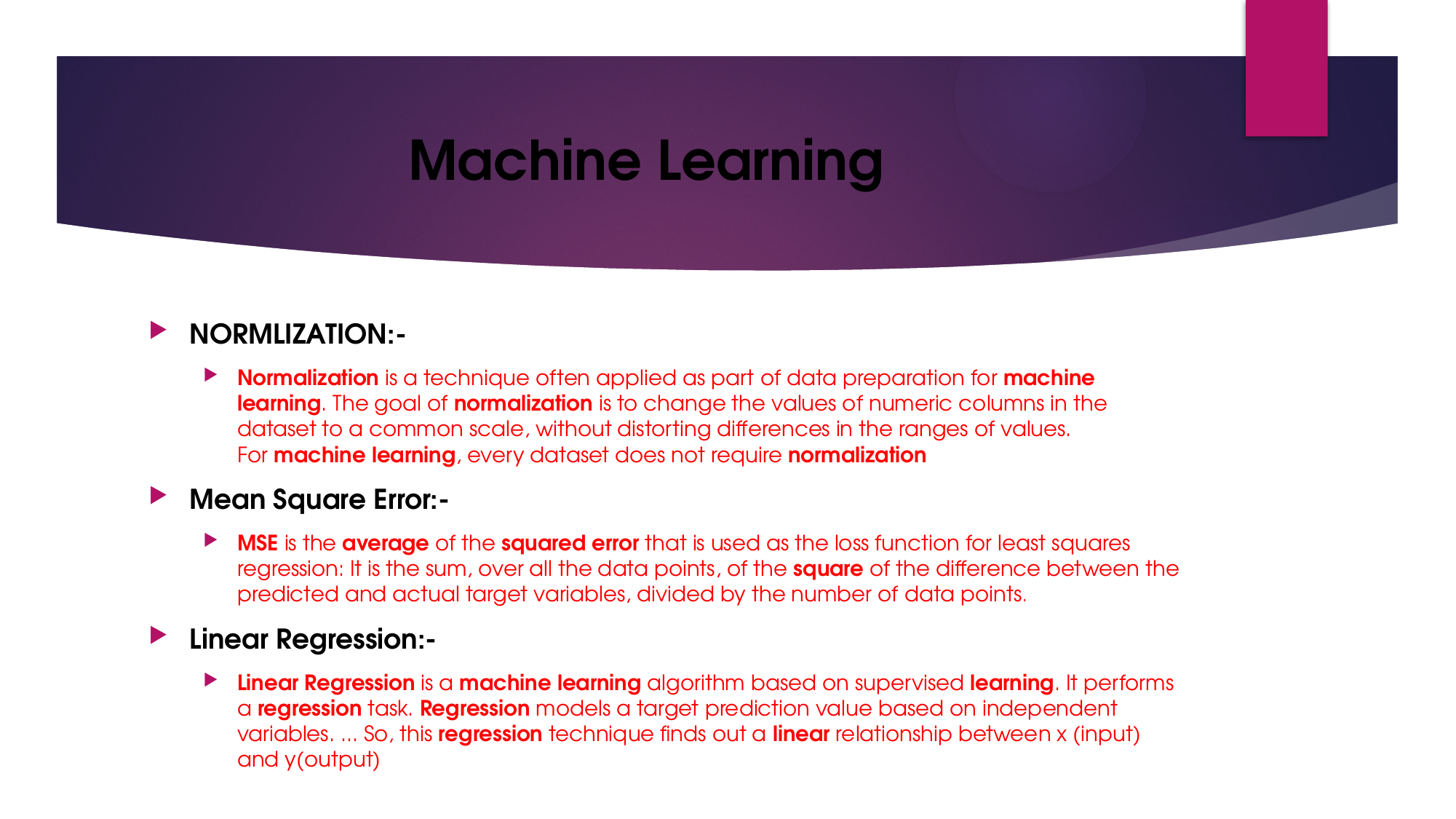

# Machine Learning
NORMLIZATION:-
Normalization is a technique often applied as part of data preparation for machine learning. The goal of normalization is to change the values of numeric columns in the dataset to a common scale, without distorting differences in the ranges of values. For machine learning, every dataset does not require normalization
Mean Square Error:-
MSE is the average of the squared error that is used as the loss function for least squares regression: It is the sum, over all the data points, of the square of the difference between the predicted and actual target variables, divided by the number of data points.
Linear Regression:-
Linear Regression is a machine learning algorithm based on supervised learning. It performs a regression task. Regression models a target prediction value based on independent variables. ... So, this regression technique finds out a linear relationship between x (input) and y(output)